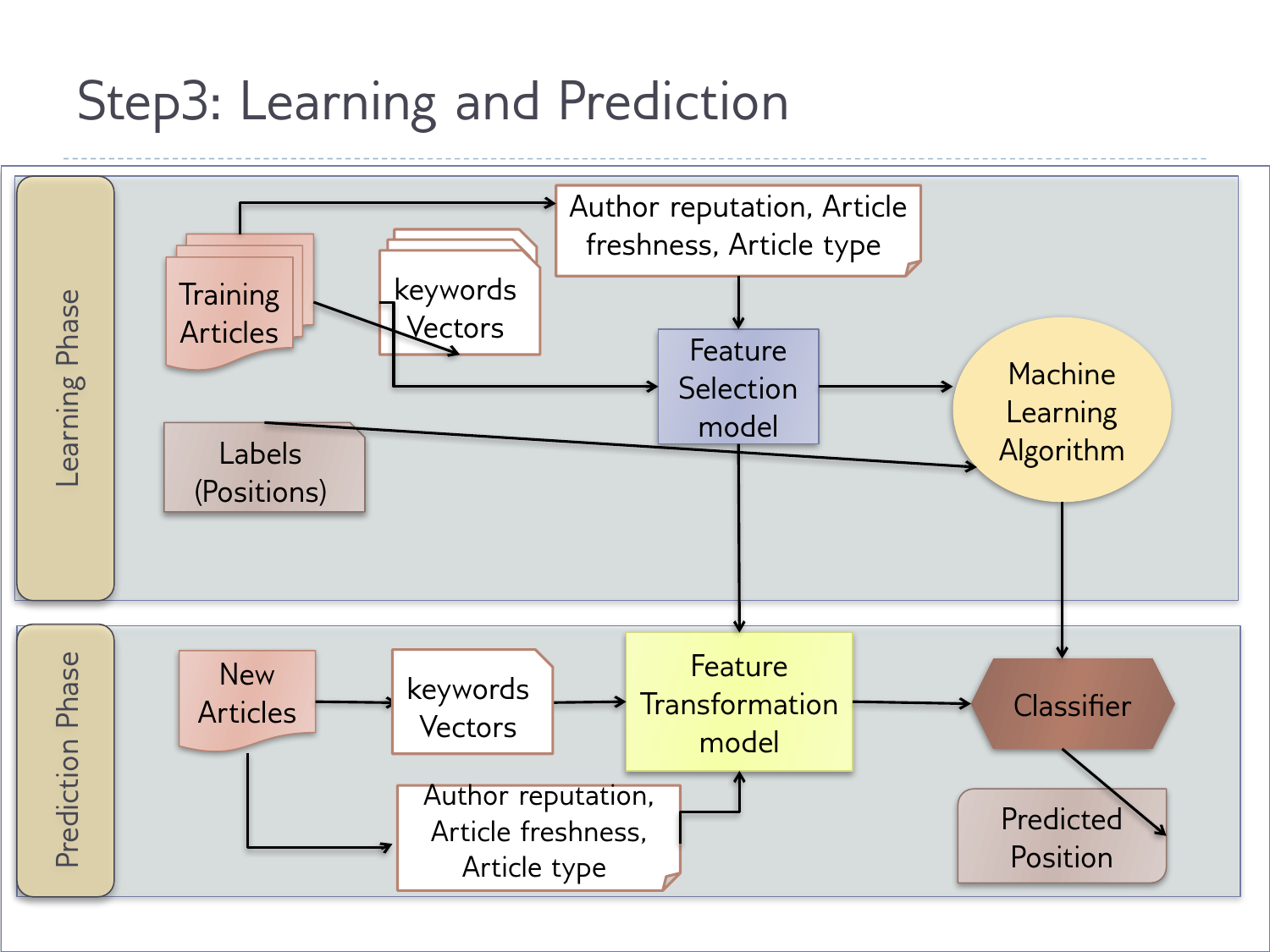

# Step3: Learning and Prediction

Author reputation, Article freshness, Article type
Feature Vectors
Training Articles
Feature Vectors
keywords Vectors
Machine Learning Algorithm
Feature Selection
model
Learning Phase
Labels (Positions)

Feature Transformation model
keywords Vectors
New Articles
Classifier
Prediction Phase
Author reputation, Article freshness, Article type
Predicted Position